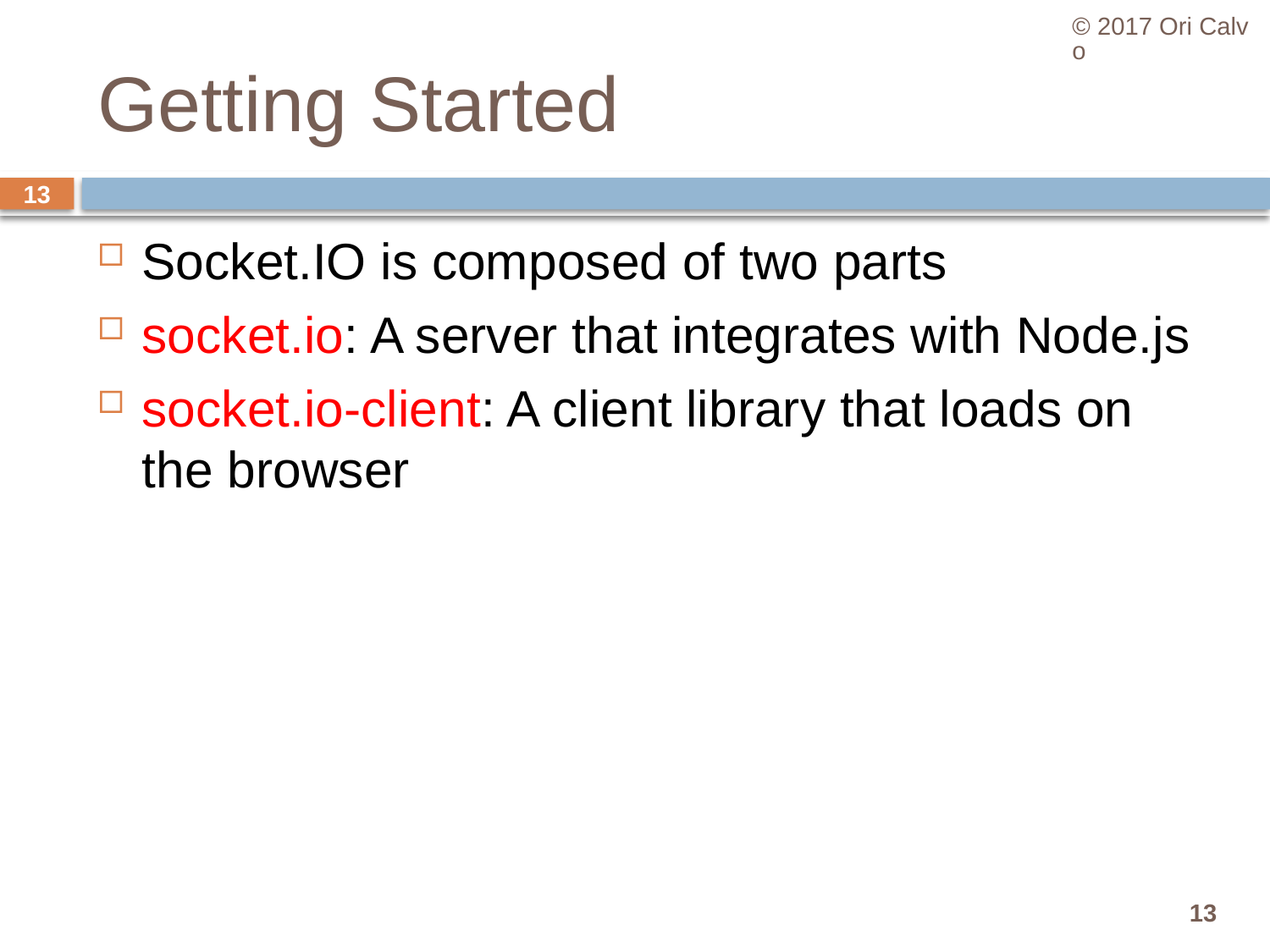

© 2017 Ori Calvo
# Getting Started
13
Socket.IO is composed of two parts
socket.io: A server that integrates with Node.js
socket.io-client: A client library that loads on the browser